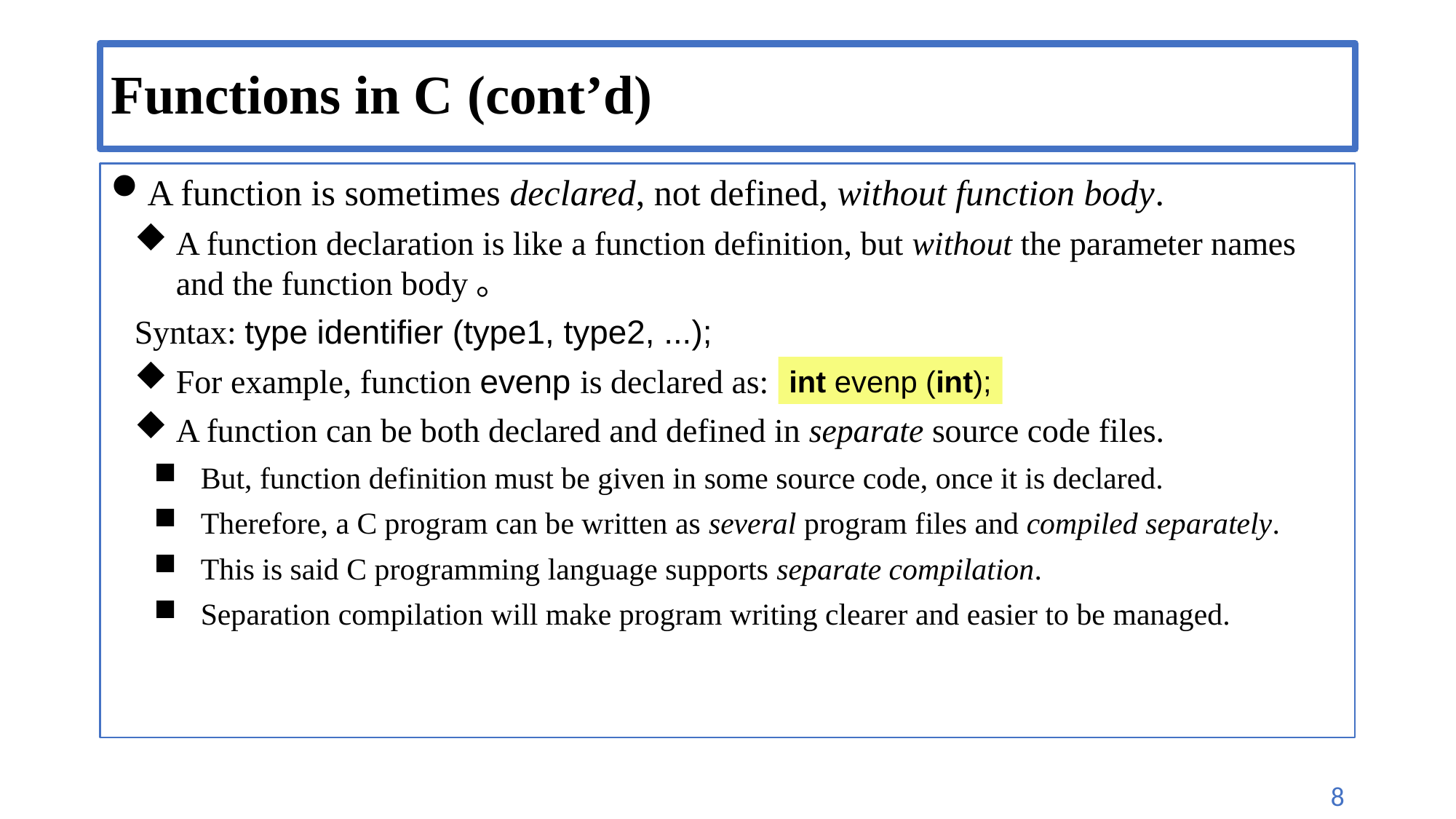

# Functions in C (cont’d)
A function is sometimes declared, not defined, without function body.
A function declaration is like a function definition, but without the parameter names and the function body。
Syntax: type identifier (type1, type2, ...);
For example, function evenp is declared as:
A function can be both declared and defined in separate source code files.
But, function definition must be given in some source code, once it is declared.
Therefore, a C program can be written as several program files and compiled separately.
This is said C programming language supports separate compilation.
Separation compilation will make program writing clearer and easier to be managed.
int evenp (int);